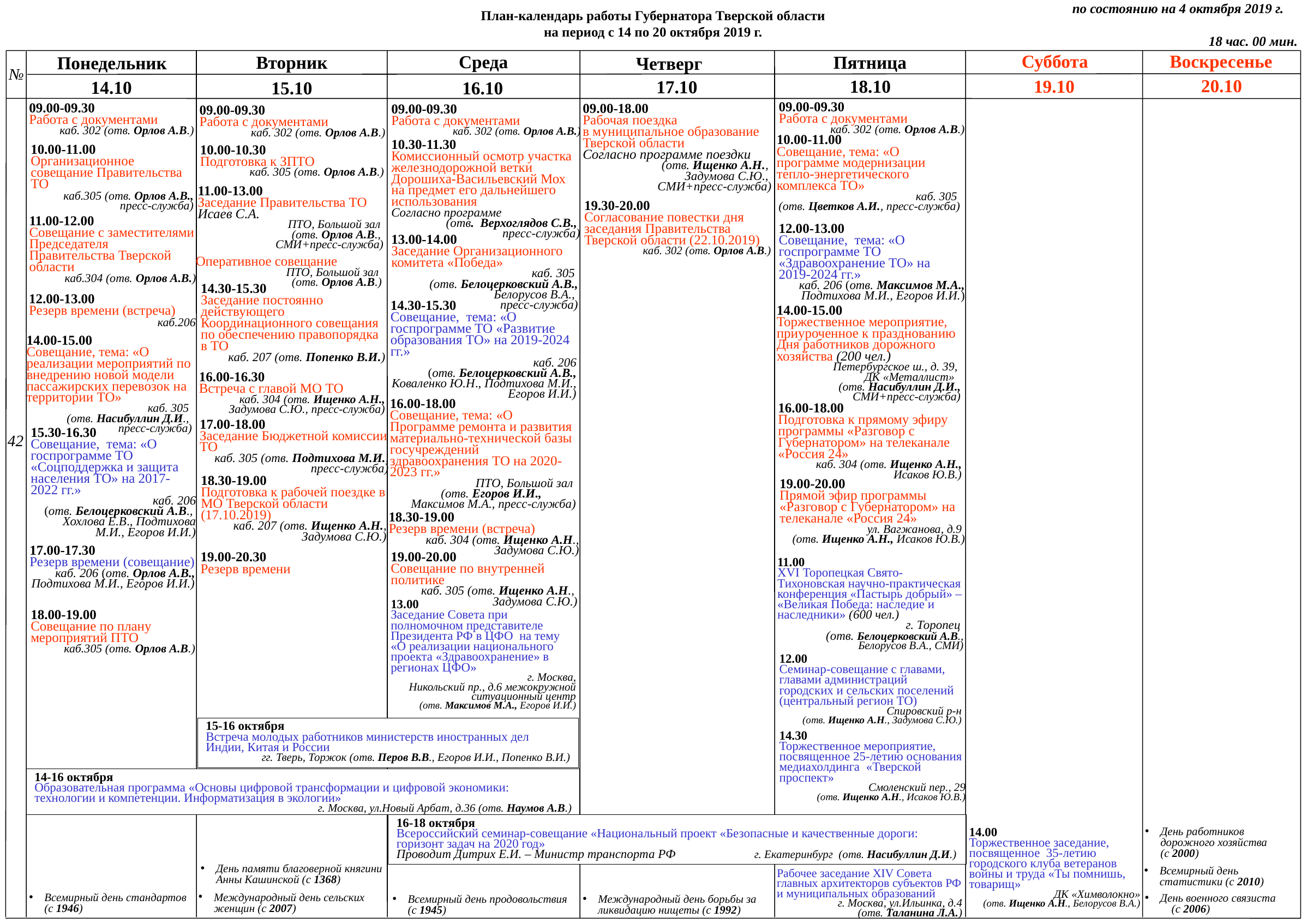

План-календарь работы Губернатора Тверской области
на период с 14 по 20 октября 2019 г.
по состоянию на 4 октября 2019 г.
18 час. 00 мин.
Воскресенье
Суббота
Среда
Вторник
Пятница
Понедельник
Четверг

№
20.10
18.10
19.10
17.10
14.10
15.10
16.10

09.00-09.30
Работа с документами
каб. 302 (отв. Орлов А.В.)
09.00-09.30
Работа с документами
каб. 302 (отв. Орлов А.В.)
09.00-18.00
Рабочая поездка
в муниципальное образование Тверской области
Согласно программе поездки
(отв. Ищенко А.Н.,
Задумова С.Ю.,
СМИ+пресс-служба)
09.00-09.30
Работа с документами
каб. 302 (отв. Орлов А.В.)
09.00-09.30
Работа с документами
каб. 302 (отв. Орлов А.В.)
10.00-11.00
Совещание, тема: «О программе модернизации тепло-энергетического комплекса ТО»
каб. 305
(отв. Цветков А.И., пресс-служба)
10.00-11.00
Организационное совещание Правительства ТО
 каб.305 (отв. Орлов А.В.,
пресс-служба)
10.00-10.30
Подготовка к ЗПТО
каб. 305 (отв. Орлов А.В.)
10.30-11.30
Комиссионный осмотр участка железнодорожной ветки Дорошиха-Васильевский Мох на предмет его дальнейшего использования
Согласно программе
(отв.  Верхоглядов С.В.,
пресс-служба)

11.00-13.00
Заседание Правительства ТО
Исаев С.А.
ПТО, Большой зал
(отв. Орлов А.В.,
СМИ+пресс-служба)
19.30-20.00
Согласование повестки дня заседания Правительства Тверской области (22.10.2019)
каб. 302 (отв. Орлов А.В.)
11.00-12.00
Совещание с заместителями Председателя Правительства Тверской области
 каб.304 (отв. Орлов А.В.)
12.00-13.00
Совещание,  тема: «О госпрограмме ТО «Здравоохранение ТО» на 2019-2024 гг.»
каб. 206 (отв. Максимов М.А., Подтихова М.И., Егоров И.И.)
13.00-14.00
Заседание Организационного комитета «Победа»
каб. 305
(отв. Белоцерковский А.В., Белорусов В.А.,
пресс-служба)
Оперативное совещание
ПТО, Большой зал
(отв. Орлов А.В.)
14.30-15.30
Заседание постоянно действующего Координационного совещания по обеспечению правопорядка в ТО
каб. 207 (отв. Попенко В.И.)
12.00-13.00
Резерв времени (встреча)
 каб.206
14.30-15.30
Совещание,  тема: «О госпрограмме ТО «Развитие образования ТО» на 2019-2024 гг.»
каб. 206
 (отв. Белоцерковский А.В., Коваленко Ю.Н., Подтихова М.И., Егоров И.И.)
14.00-15.00
Торжественное мероприятие, приуроченное к празднованию Дня работников дорожного хозяйства (200 чел.)
Петербургское ш., д. 39,
ДК «Металлист»
(отв. Насибуллин Д.И., СМИ+пресс-служба)
14.00-15.00
Совещание, тема: «О реализации мероприятий по внедрению новой модели пассажирских перевозок на территории ТО»
каб. 305
(отв. Насибуллин Д.И.,
пресс-служба)
16.00-16.30
Встреча с главой МО ТО
каб. 304 (отв. Ищенко А.Н., Задумова С.Ю., пресс-служба)
16.00-18.00
Совещание, тема: «О Программе ремонта и развития материально-технической базы госучреждений здравоохранения ТО на 2020-2023 гг.»
ПТО, Большой зал
(отв. Егоров И.И.,            Максимов М.А., пресс-служба)
16.00-18.00
Подготовка к прямому эфиру программы «Разговор с Губернатором» на телеканале «Россия 24»
каб. 304 (отв. Ищенко А.Н., Исаков Ю.В.)
17.00-18.00
Заседание Бюджетной комиссии ТО
каб. 305 (отв. Подтихова М.И., пресс-служба)
42
15.30-16.30
Совещание,  тема: «О госпрограмме ТО «Соцподдержка и защита населения ТО» на 2017-2022 гг.»
каб. 206
 (отв. Белоцерковский А.В.,
Хохлова Е.В., Подтихова М.И., Егоров И.И.)
18.30-19.00
Подготовка к рабочей поездке в МО Тверской области (17.10.2019)
каб. 207 (отв. Ищенко А.Н., Задумова С.Ю.)
19.00-20.00
Прямой эфир программы «Разговор с Губернатором» на телеканале «Россия 24»
ул. Вагжанова, д.9
(отв. Ищенко А.Н., Исаков Ю.В.)
18.30-19.00
Резерв времени (встреча)
каб. 304 (отв. Ищенко А.Н.,
Задумова С.Ю.)
17.00-17.30
Резерв времени (совещание)
каб. 206 (отв. Орлов А.В.,
Подтихова М.И., Егоров И.И.)
19.00-20.30
Резерв времени
19.00-20.00
Совещание по внутренней политике
каб. 305 (отв. Ищенко А.Н.,
Задумова С.Ю.)
11.00
XVI Торопецкая Свято-Тихоновская научно-практическая конференция «Пастырь добрый» – «Великая Победа: наследие и наследники» (600 чел.)
г. Торопец
(отв. Белоцерковский А.В., Белорусов В.А., СМИ)
13.00
Заседание Совета при полномочном представителе Президента РФ в ЦФО  на тему «О реализации национального проекта «Здравоохранение» в регионах ЦФО»
г. Москва,
Никольский пр., д.6 межокружной ситуационный центр
(отв. Максимов М.А., Егоров И.И.)
18.00-19.00
Совещание по плану мероприятий ПТО
каб.305 (отв. Орлов А.В.)
12.00
Семинар-совещание с главами, главами администраций городских и сельских поселений (центральный регион ТО)
Спировский р-н
(отв. Ищенко А.Н., Задумова С.Ю.)
15-16 октября
Встреча молодых работников министерств иностранных дел Индии, Китая и России
гг. Тверь, Торжок (отв. Перов В.В., Егоров И.И., Попенко В.И.)
14.30
Торжественное мероприятие, посвященное 25-летию основания медиахолдинга  «Тверской проспект»
Смоленский пер., 29
(отв. Ищенко А.Н., Исаков Ю.В.)
14-16 октября
Образовательная программа «Основы цифровой трансформации и цифровой экономики: технологии и компетенции. Информатизация в экологии»
г. Москва, ул.Новый Арбат, д.36 (отв. Наумов А.В.)
16-18 октября
Всероссийский семинар-совещание «Национальный проект «Безопасные и качественные дороги: горизонт задач на 2020 год»
Проводит Дитрих Е.И. – Министр транспорта РФ                         г. Екатеринбург  (отв. Насибуллин Д.И.)
14.00
Торжественное заседание, посвященное  35-летию городского клуба ветеранов войны и труда «Ты помнишь, товарищ»
ДК «Химволокно»
(отв. Ищенко А.Н., Белорусов В.А.)
День работников дорожного хозяйства        (с 2000)
День памяти благоверной княгини Анны Кашинской (с 1368)
Рабочее заседание XIV Совета главных архитекторов субъектов РФ и муниципальных образований
г. Москва, ул.Ильинка, д.4
 (отв. Таланина Л.А.)
Всемирный день статистики (с 2010)
Всемирный день стандартов (с 1946)
Международный день борьбы за ликвидацию нищеты (с 1992)
Международный день сельских женщин (с 2007)
День военного связиста            (с 2006)
Всемирный день продовольствия (с 1945)